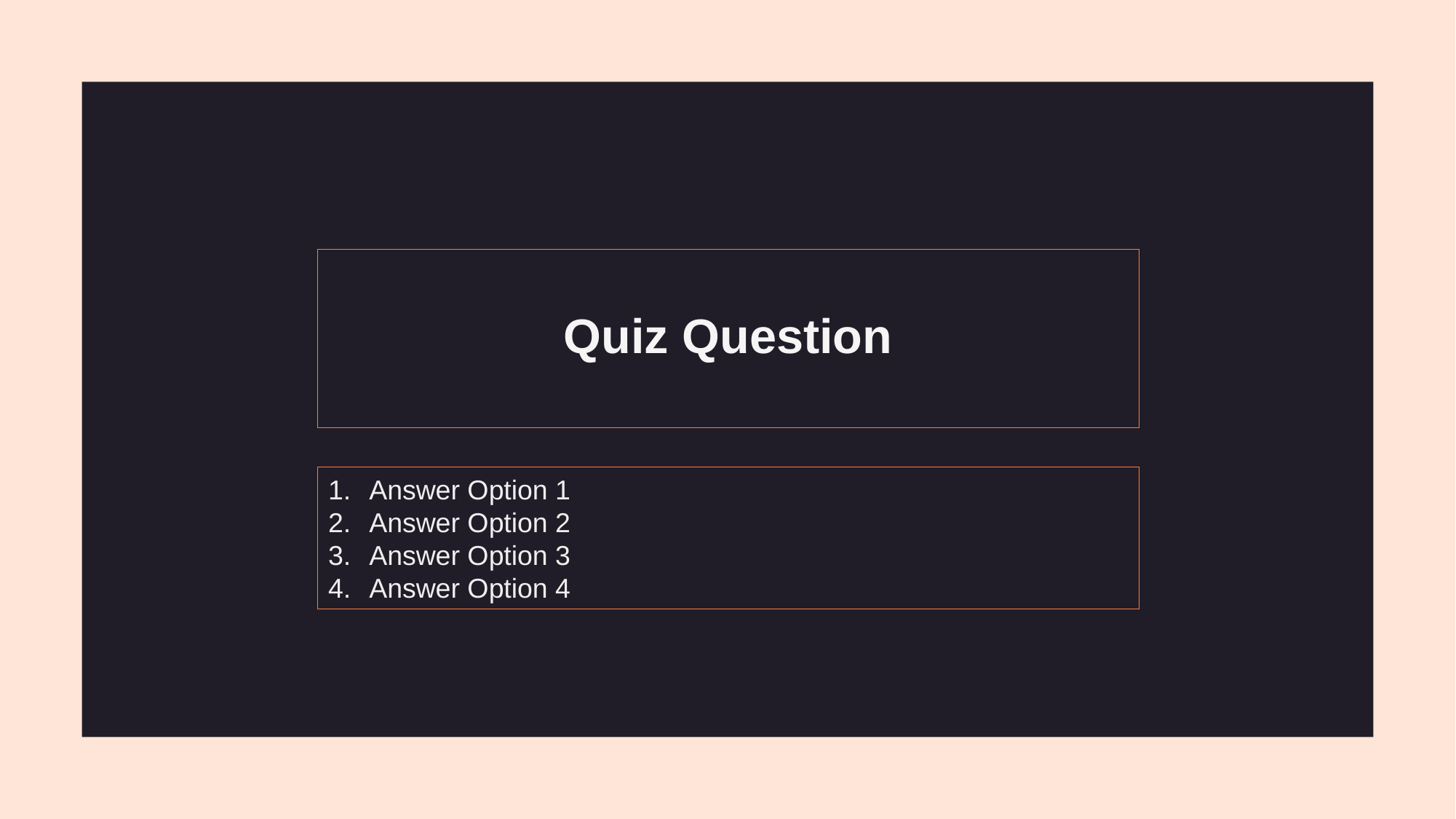

# Quiz Question
Answer Option 1
Answer Option 2
Answer Option 3
Answer Option 4